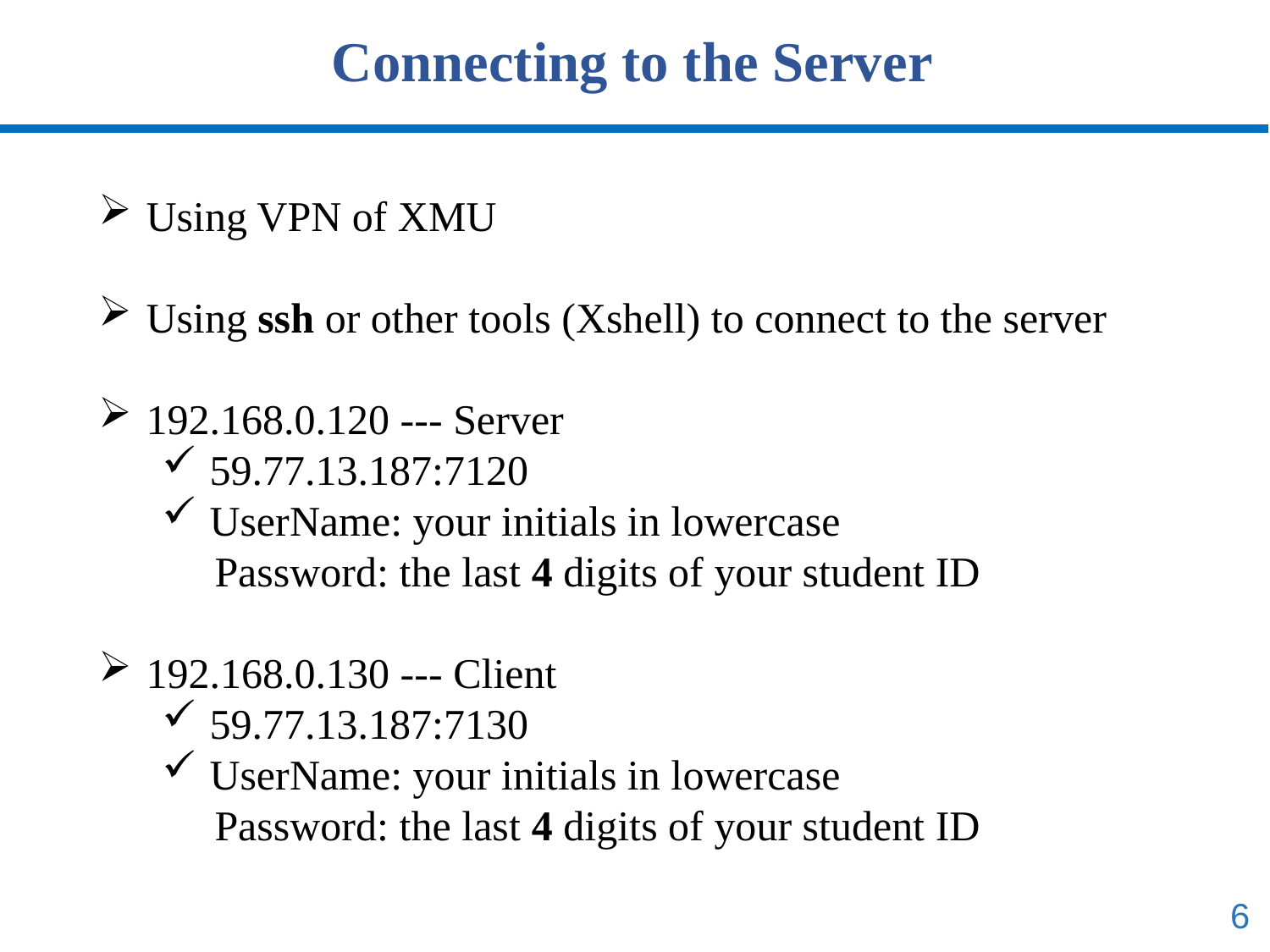

Connecting to the Server
Using VPN of XMU

Using ssh or other tools (Xshell) to connect to the server

192.168.0.120 --- Server
59.77.13.187:7120
UserName: your initials in lowercase
     Password: the last 4 digits of your student ID

192.168.0.130 --- Client
59.77.13.187:7130
UserName: your initials in lowercase
     Password: the last 4 digits of your student ID

6